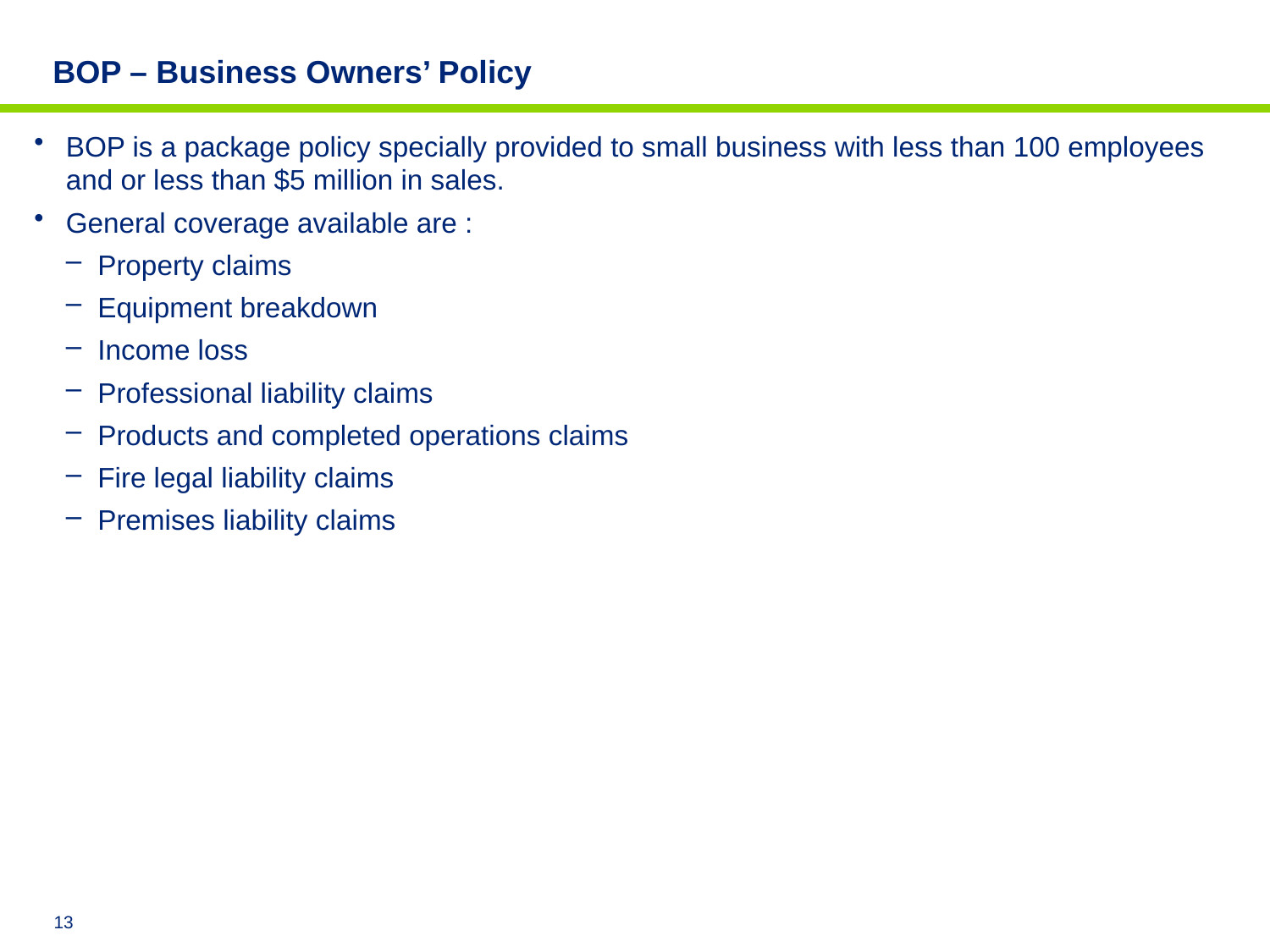

# BOP – Business Owners’ Policy
BOP is a package policy specially provided to small business with less than 100 employees and or less than $5 million in sales.
General coverage available are :
Property claims
Equipment breakdown
Income loss
Professional liability claims
Products and completed operations claims
Fire legal liability claims
Premises liability claims

13